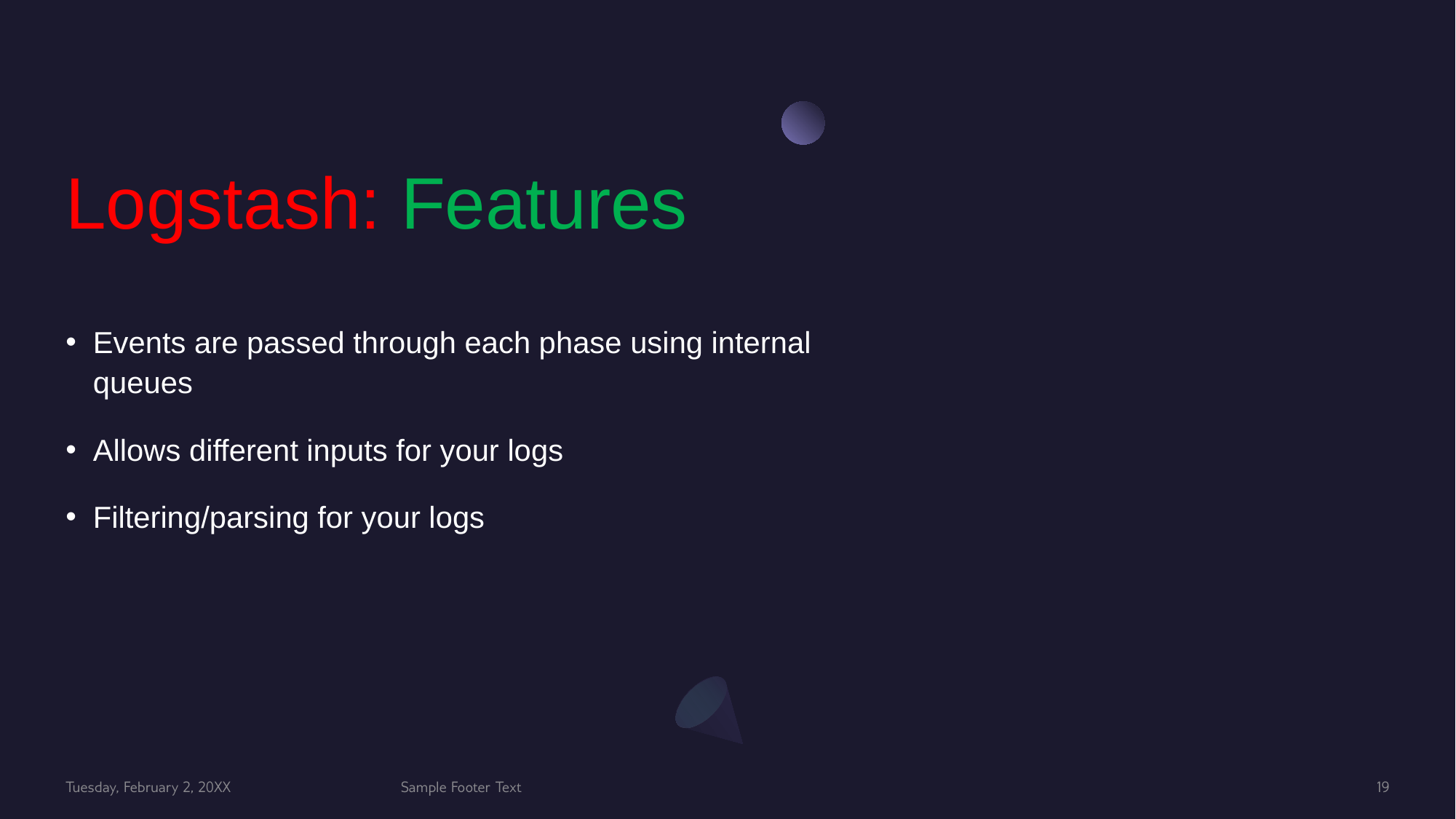

# Logstash: Features
Events are passed through each phase using internal queues
Allows different inputs for your logs
Filtering/parsing for your logs

Tuesday, February 2, 20XX
Sample Footer Text
19